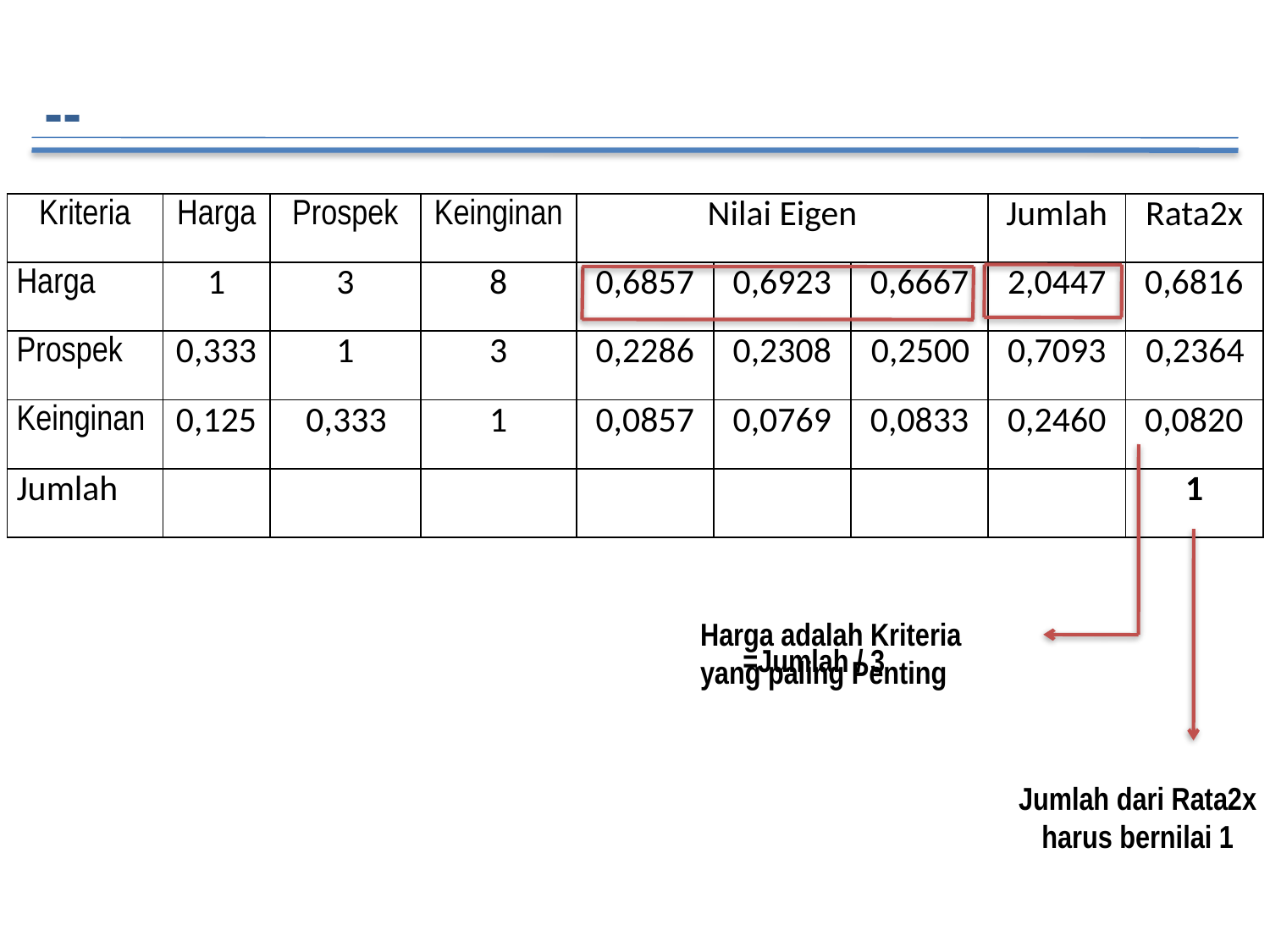

# --
| Kriteria | Harga | Prospek | Keinginan | Nilai Eigen |  |  | Jumlah | Rata2x |
| --- | --- | --- | --- | --- | --- | --- | --- | --- |
| Harga | 1 | 3 | 8 | 0,6857 | 0,6923 | 0,6667 | 2,0447 | 0,6816 |
| Prospek | 0,333 | 1 | 3 | 0,2286 | 0,2308 | 0,2500 | 0,7093 | 0,2364 |
| Keinginan | 0,125 | 0,333 | 1 | 0,0857 | 0,0769 | 0,0833 | 0,2460 | 0,0820 |
| Jumlah |  |  |  |  |  |  |  | 1 |
Harga adalah Kriteria yang paling Penting
=Jumlah / 3
Jumlah dari Rata2x harus bernilai 1